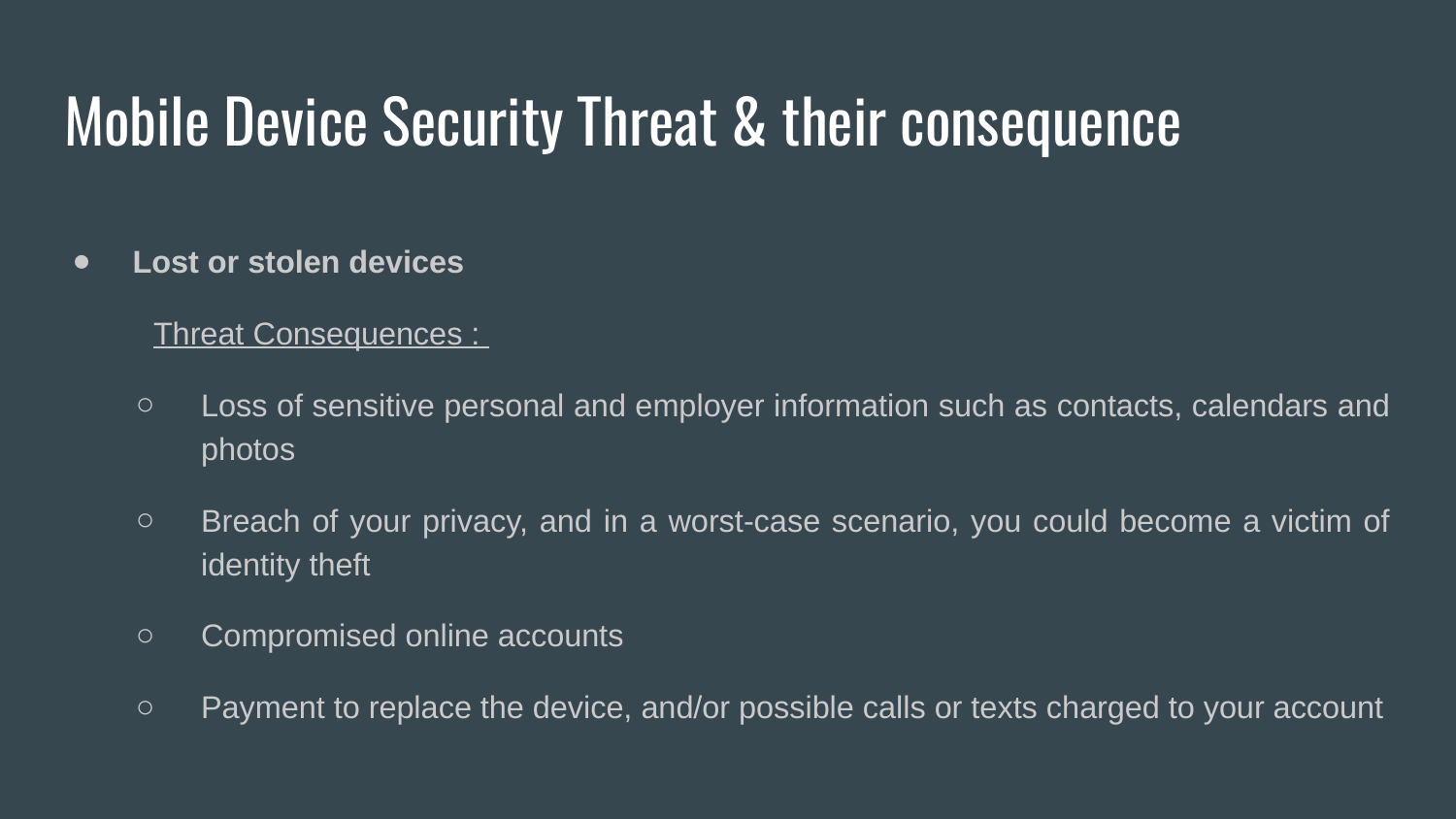

# Mobile Device Security Threat & their consequence

Lost or stolen devices
Threat Consequences :
Loss of sensitive personal and employer information such as contacts, calendars and photos
Breach of your privacy, and in a worst-case scenario, you could become a victim of identity theft
Compromised online accounts
Payment to replace the device, and/or possible calls or texts charged to your account